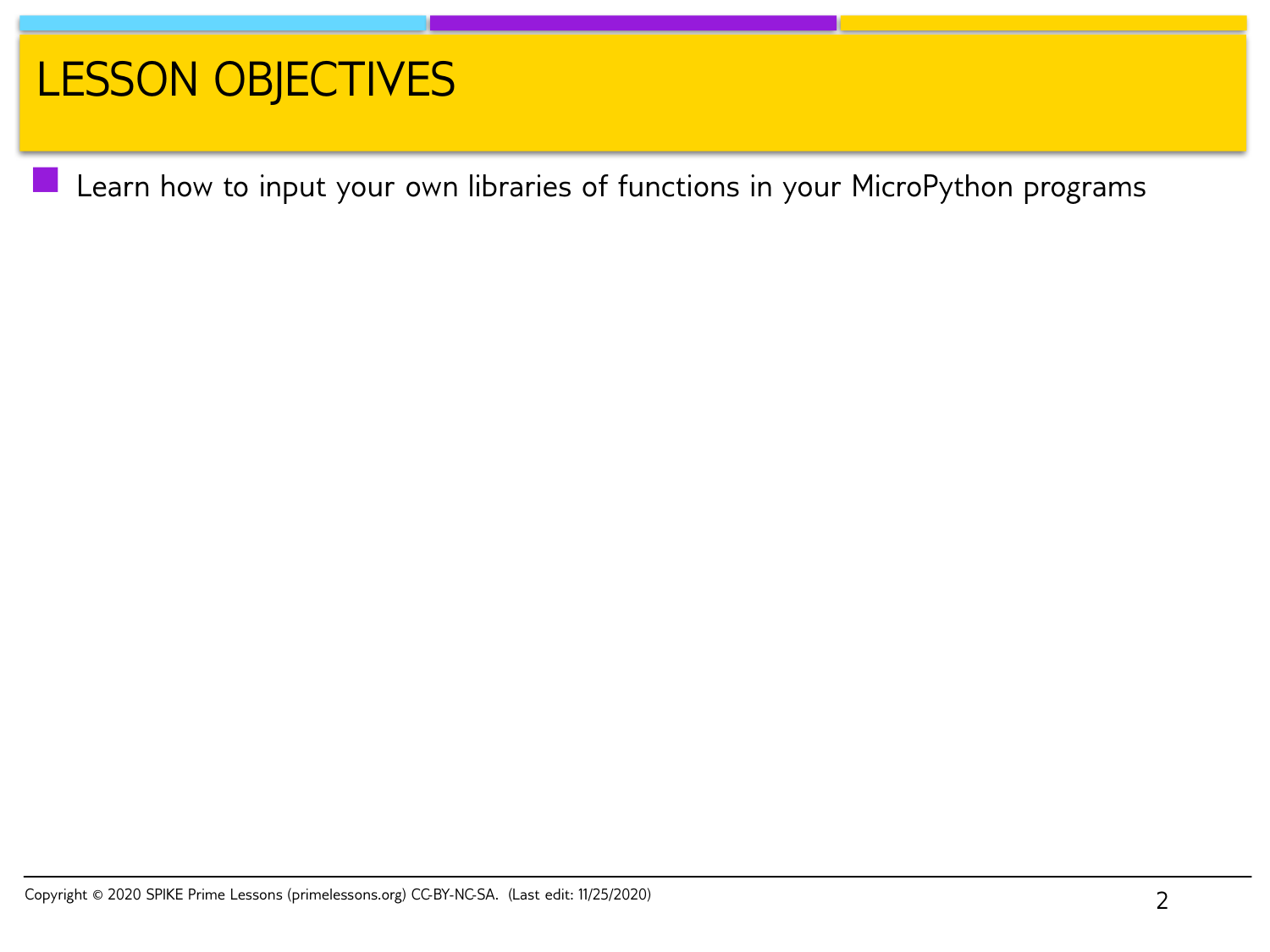

# Lesson Objectives
Learn how to input your own libraries of functions in your MicroPython programs
Copyright © 2020 SPIKE Prime Lessons (primelessons.org) CC-BY-NC-SA.  (Last edit: 11/25/2020)
2